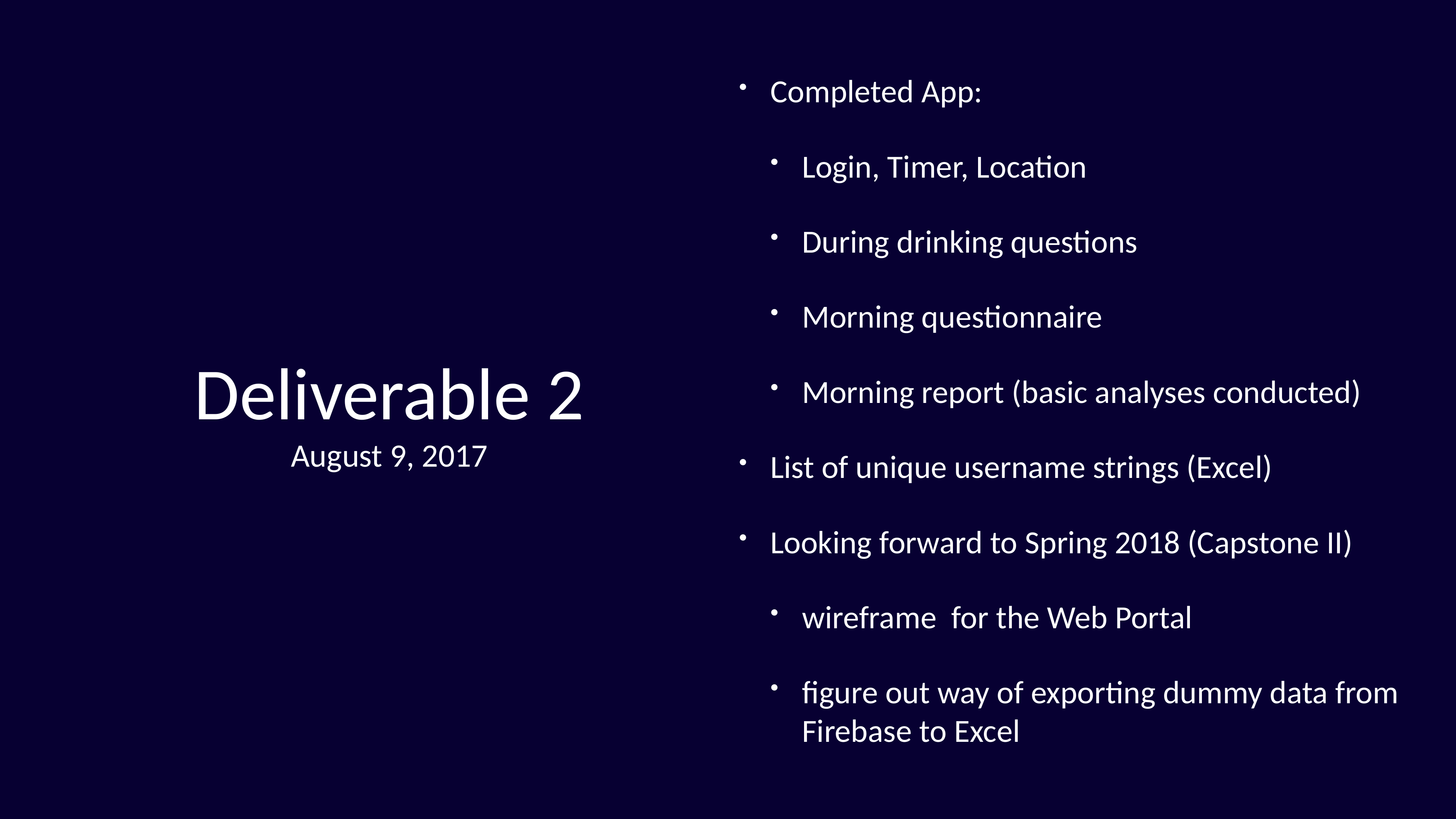

Completed App:
Login, Timer, Location
During drinking questions
Morning questionnaire
Morning report (basic analyses conducted)
List of unique username strings (Excel)
Looking forward to Spring 2018 (Capstone II)
wireframe  for the Web Portal
figure out way of exporting dummy data from Firebase to Excel
# Deliverable 2
August 9, 2017